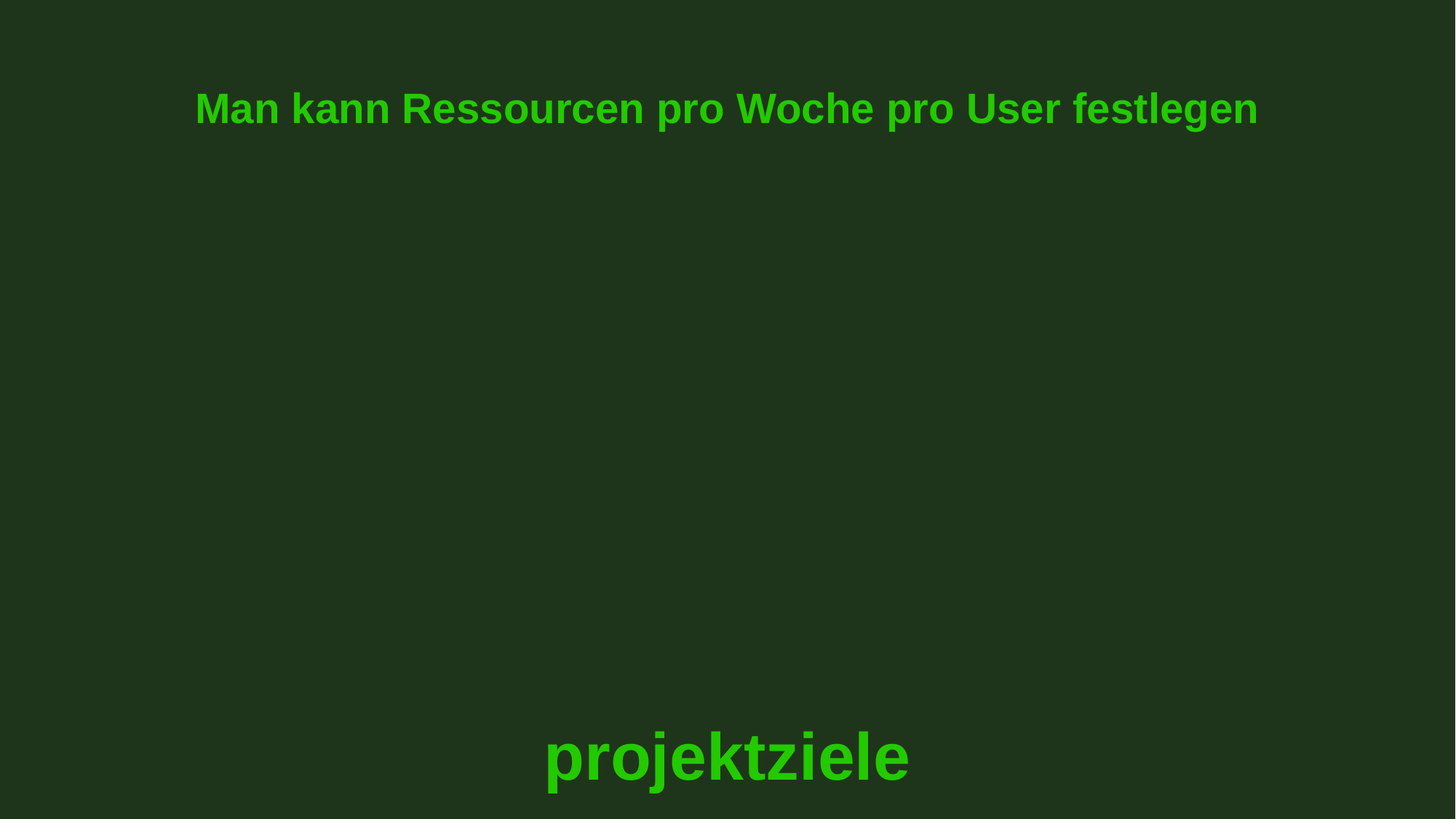

Man kann Ressourcen pro Woche pro User festlegen
# projektziele